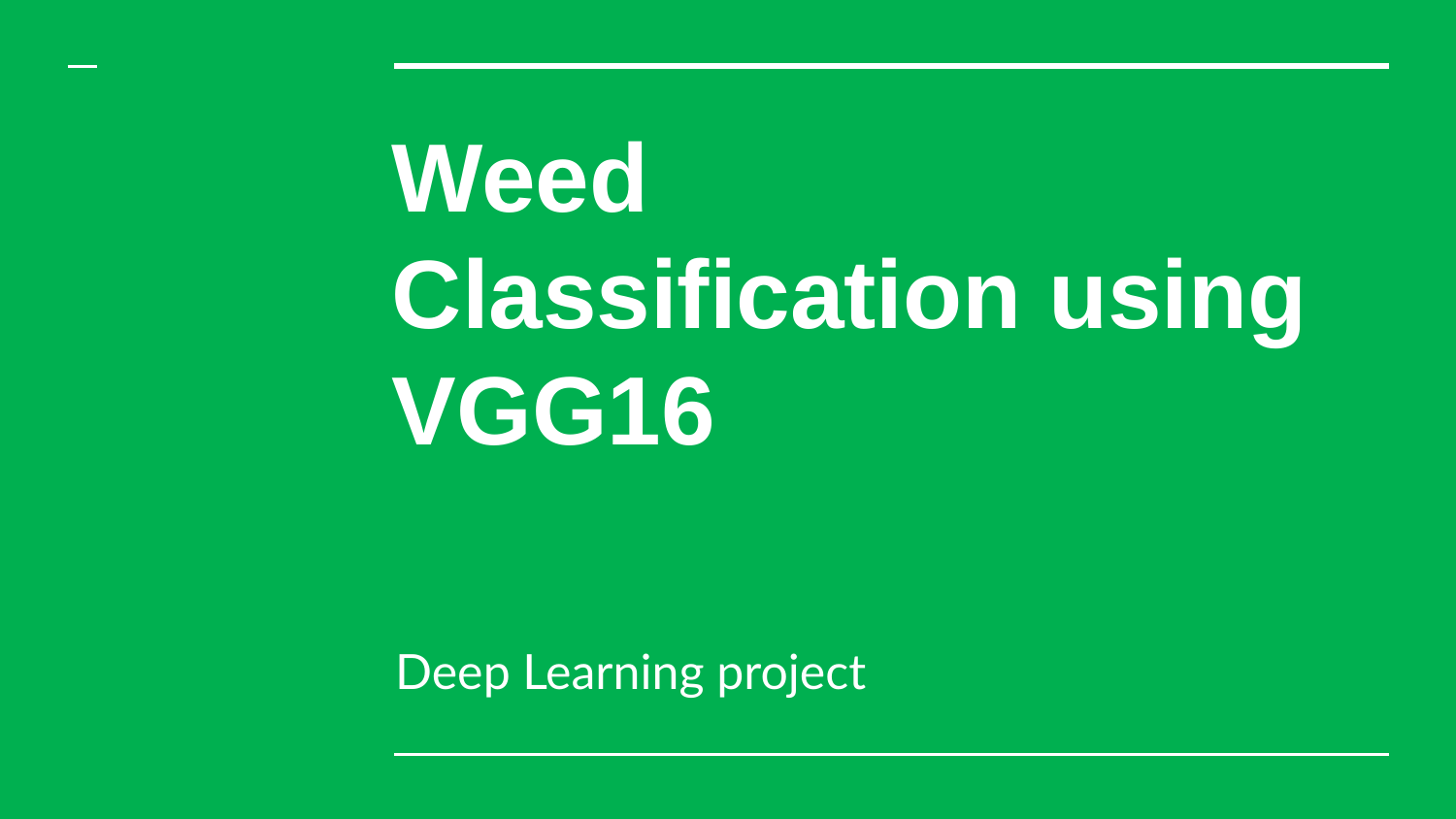

# Weed
Classification using VGG16
Deep Learning project